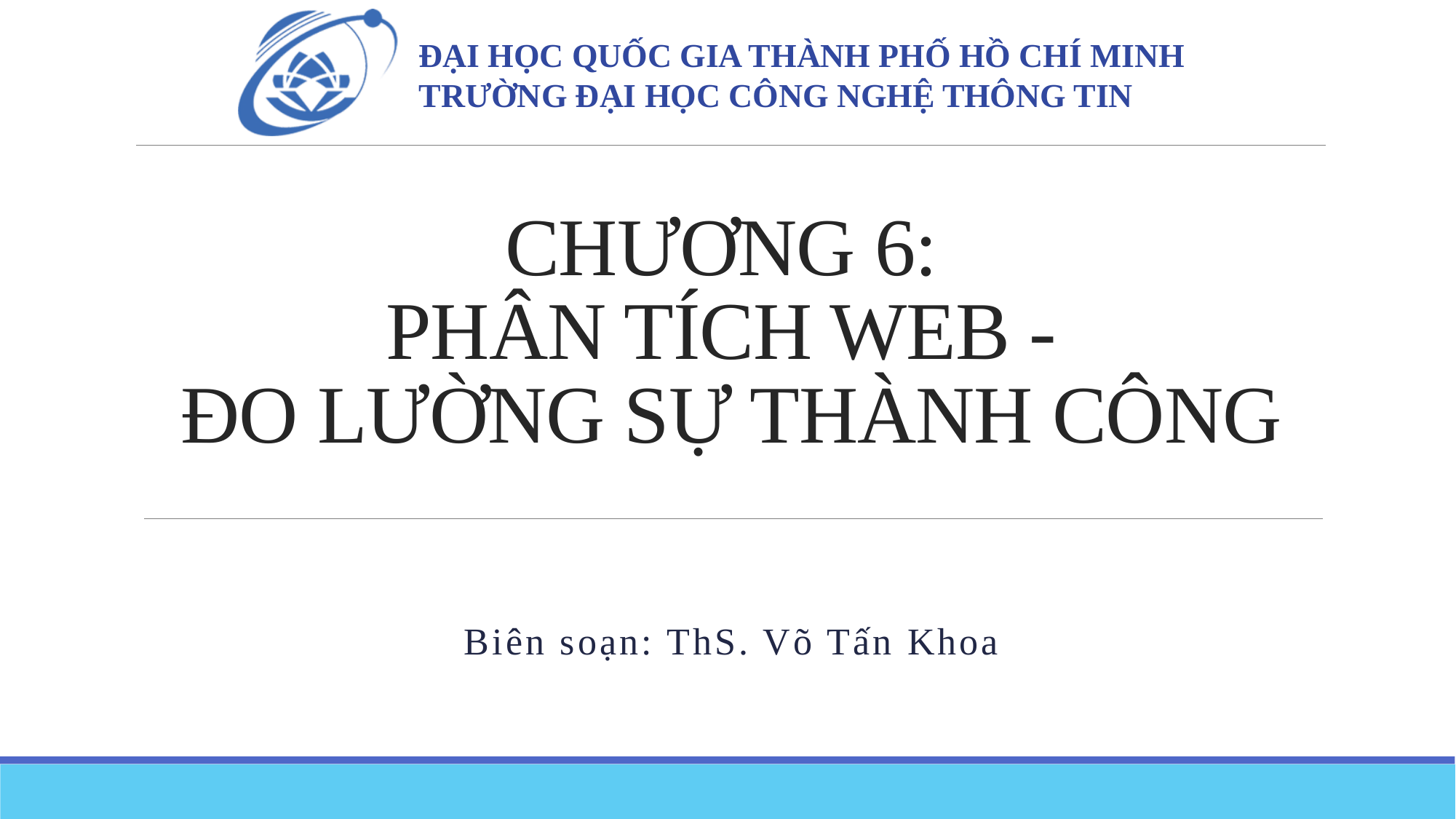

# CHƯƠNG 6: PHÂN TÍCH WEB - ĐO LƯỜNG SỰ THÀNH CÔNG
Biên soạn: ThS. Võ Tấn Khoa